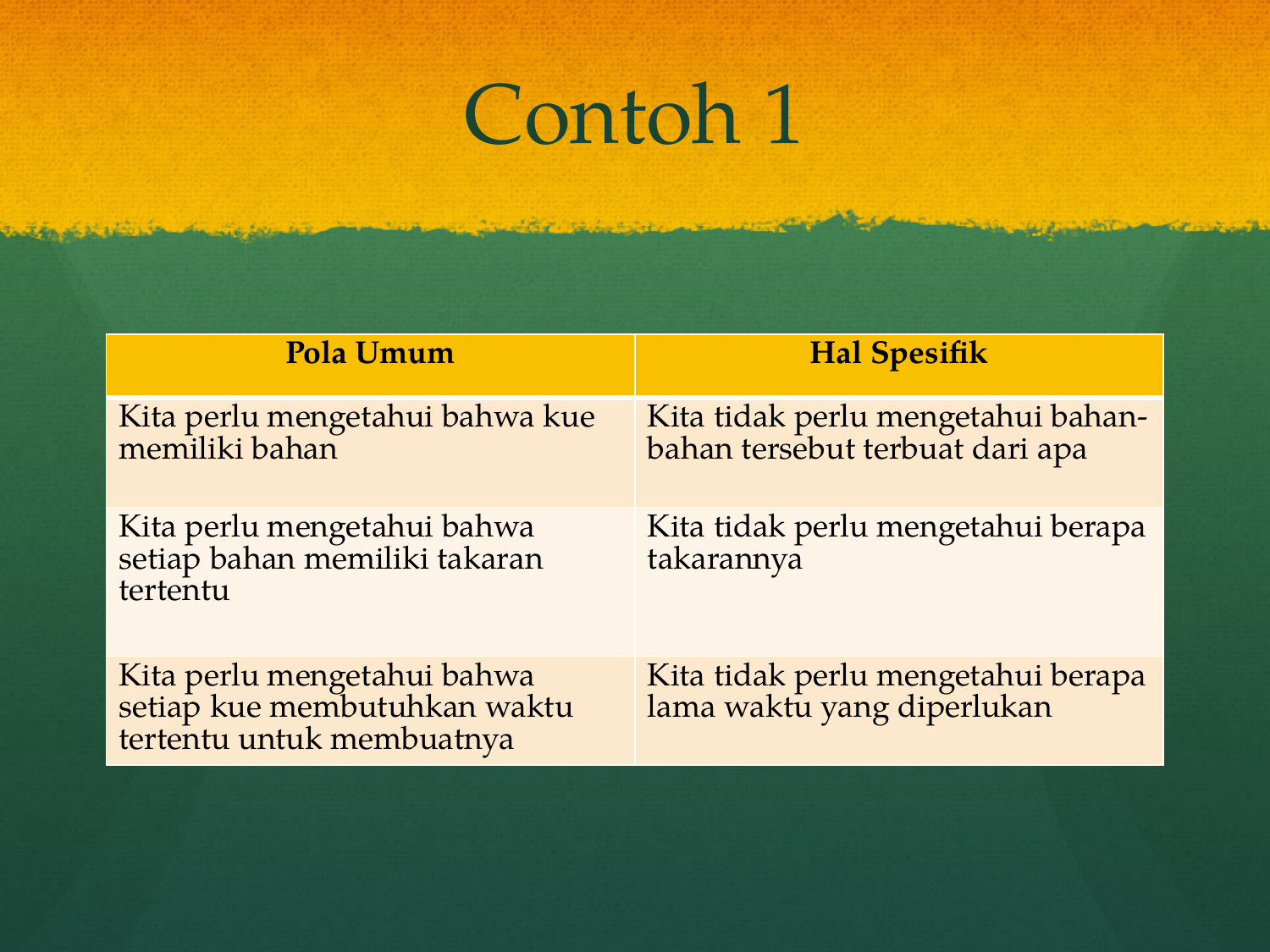

# Contoh 1
| Pola Umum | Hal Spesifik |
| --- | --- |
| Kita perlu mengetahui bahwa kue memiliki bahan | Kita tidak perlu mengetahui bahan-bahan tersebut terbuat dari apa |
| Kita perlu mengetahui bahwa setiap bahan memiliki takaran tertentu | Kita tidak perlu mengetahui berapa takarannya |
| Kita perlu mengetahui bahwa setiap kue membutuhkan waktu tertentu untuk membuatnya | Kita tidak perlu mengetahui berapa lama waktu yang diperlukan |